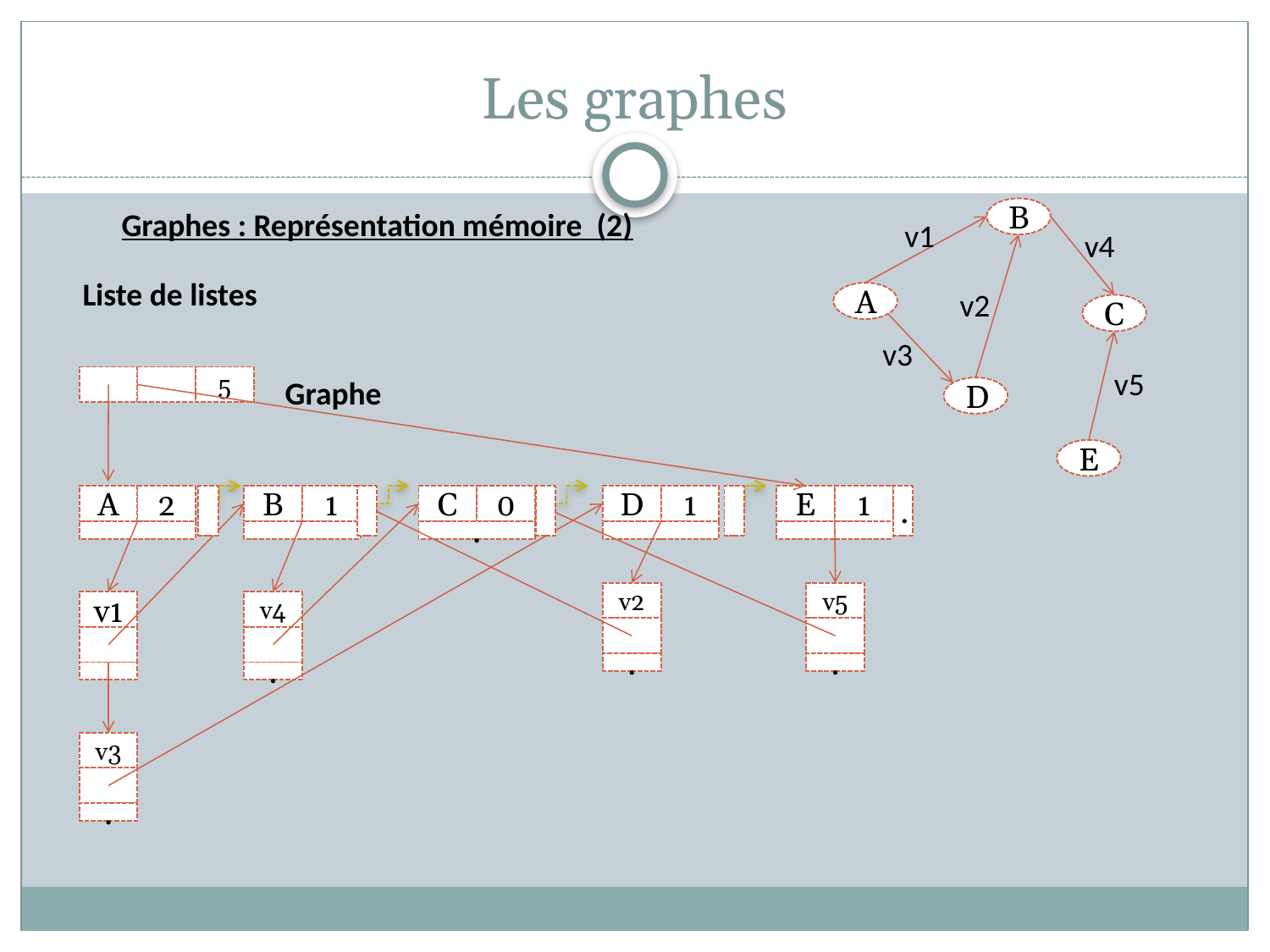

# Les graphes
Graphes : Représentation mémoire  (2)
B
v1
v4
v2
A
C
v3
v5
D
E
Liste de listes

5
Graphe
A
2

B
1

C
0

D
1

E
1
.

.

v2
v5
v1
v4

.
.

.
v3

.